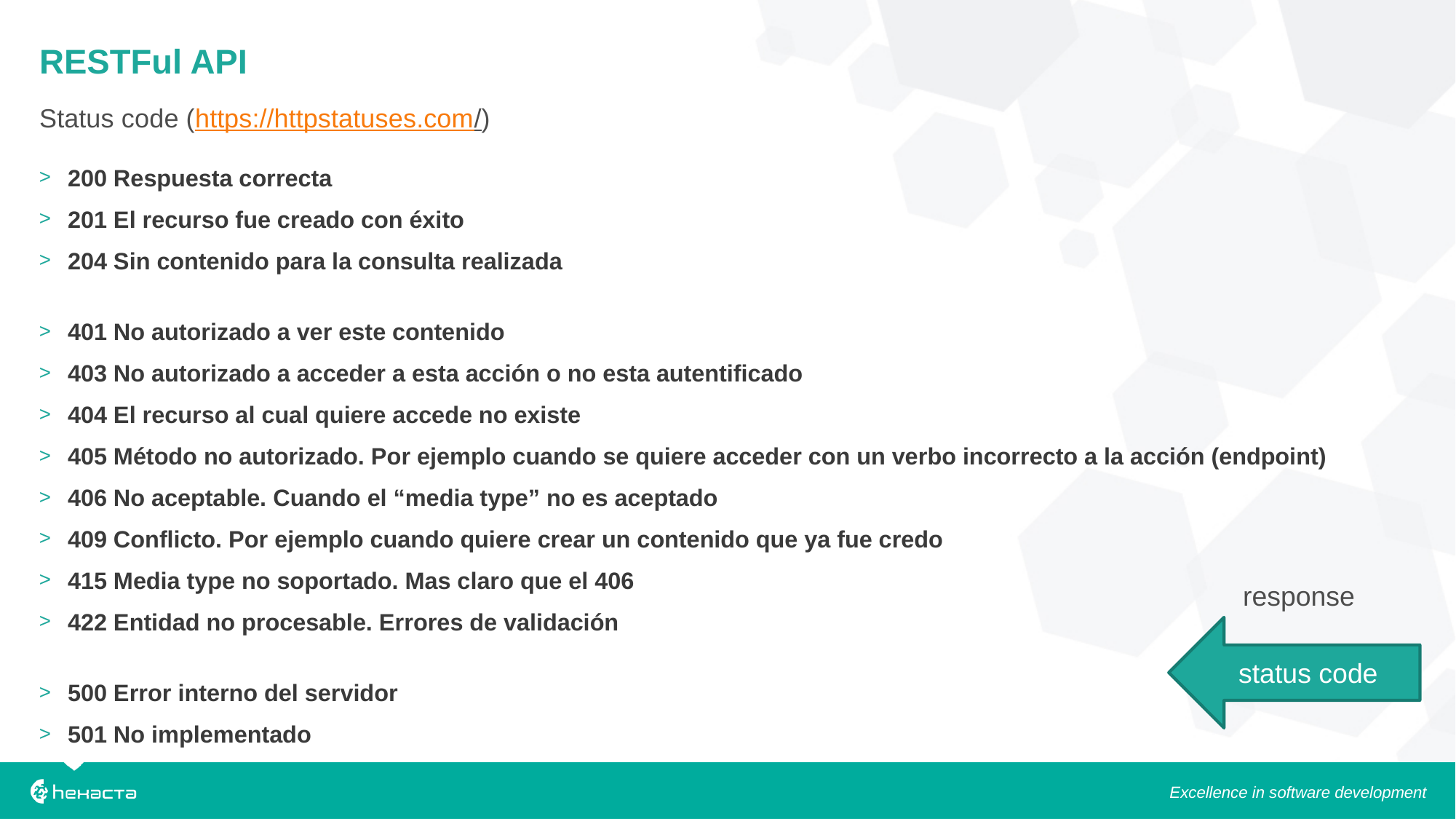

# RESTFul API
Status code (https://httpstatuses.com/)
200 Respuesta correcta
201 El recurso fue creado con éxito
204 Sin contenido para la consulta realizada

401 No autorizado a ver este contenido
403 No autorizado a acceder a esta acción o no esta autentificado
404 El recurso al cual quiere accede no existe
405 Método no autorizado. Por ejemplo cuando se quiere acceder con un verbo incorrecto a la acción (endpoint)
406 No aceptable. Cuando el “media type” no es aceptado
409 Conflicto. Por ejemplo cuando quiere crear un contenido que ya fue credo
415 Media type no soportado. Mas claro que el 406
422 Entidad no procesable. Errores de validación

500 Error interno del servidor
501 No implementado

response
status code